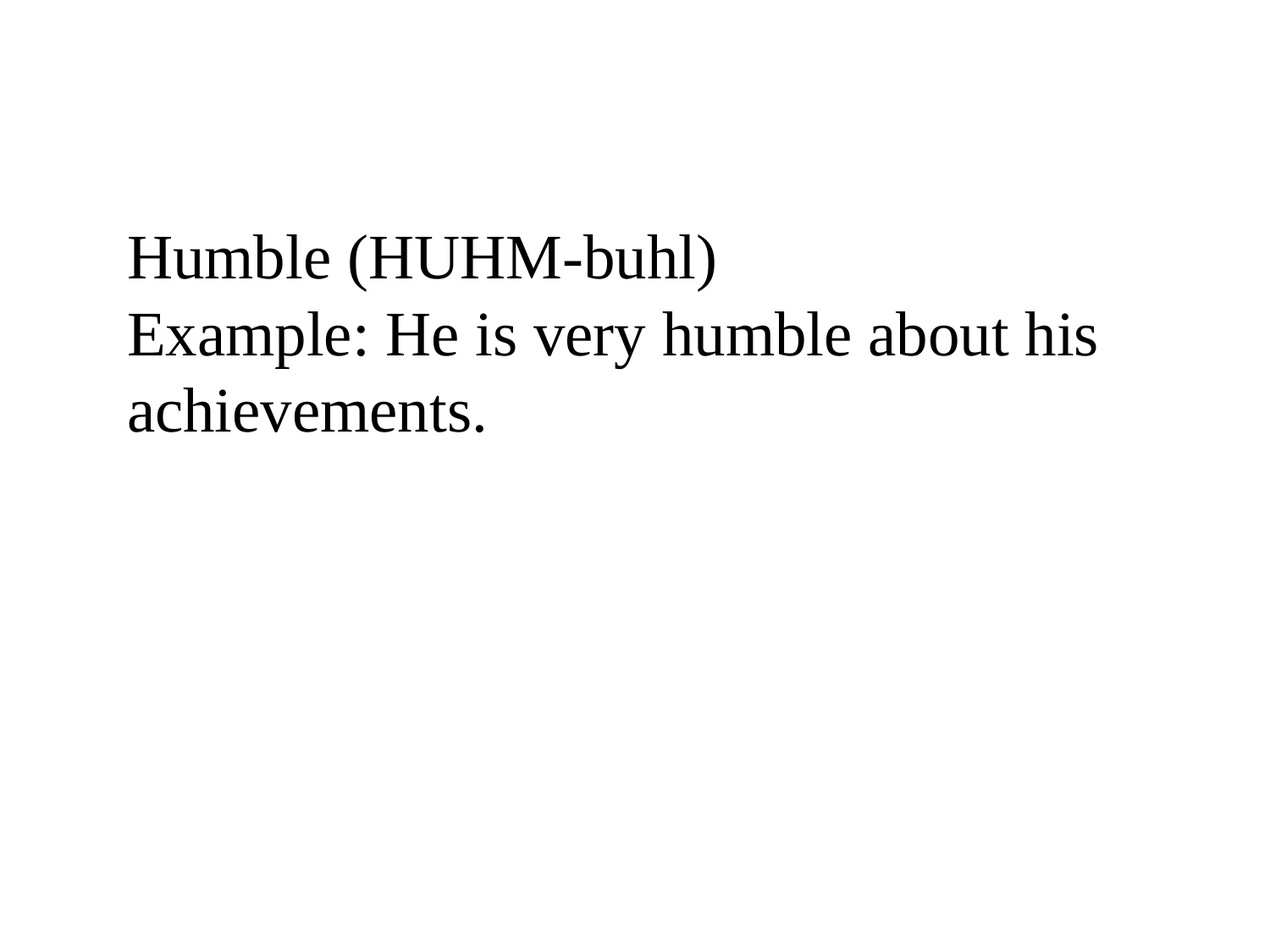

Humble (HUHM-buhl)
Example: He is very humble about his achievements.